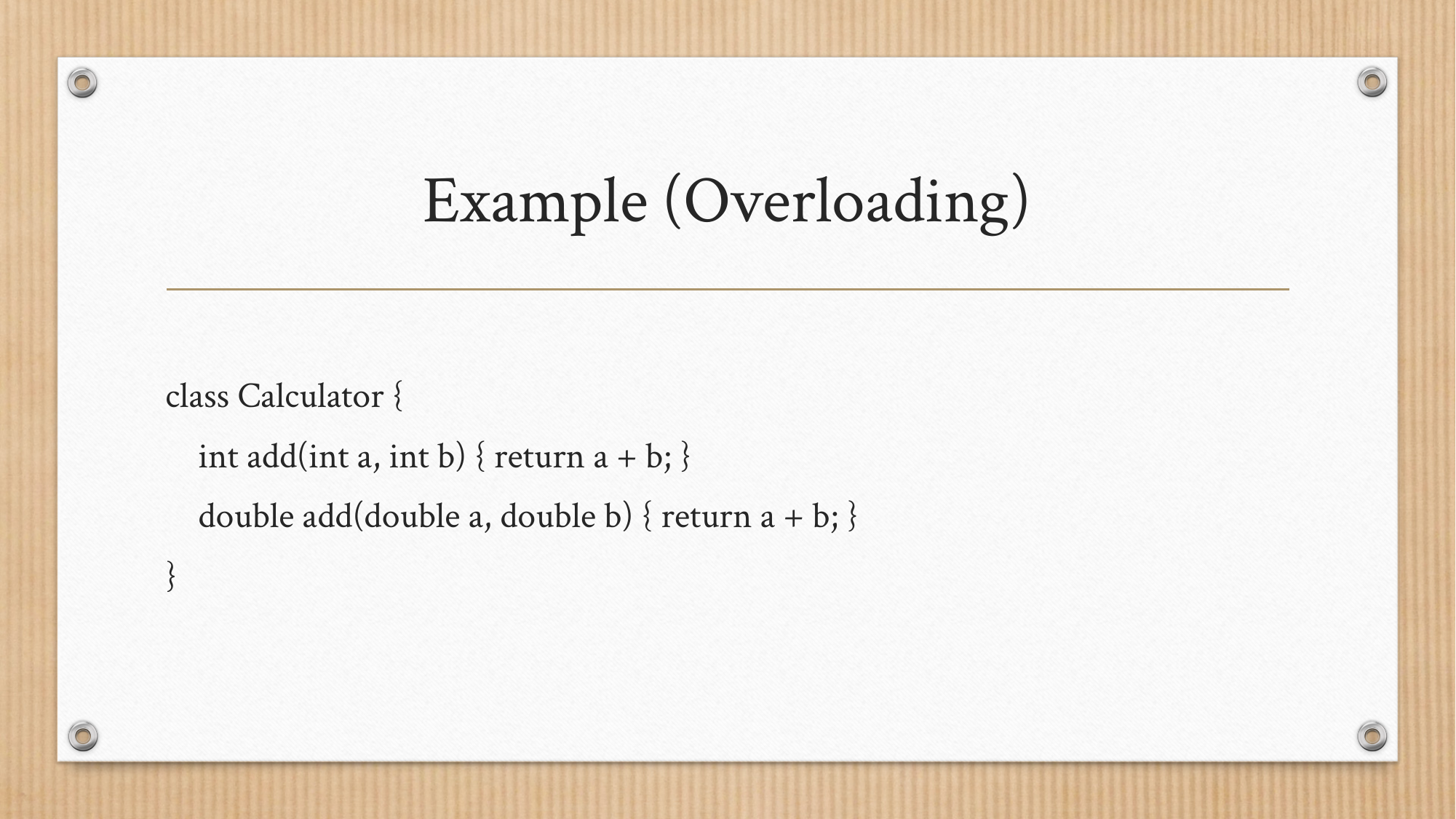

# Example (Overloading)

class Calculator {
    int add(int a, int b) { return a + b; }
    double add(double a, double b) { return a + b; }
}